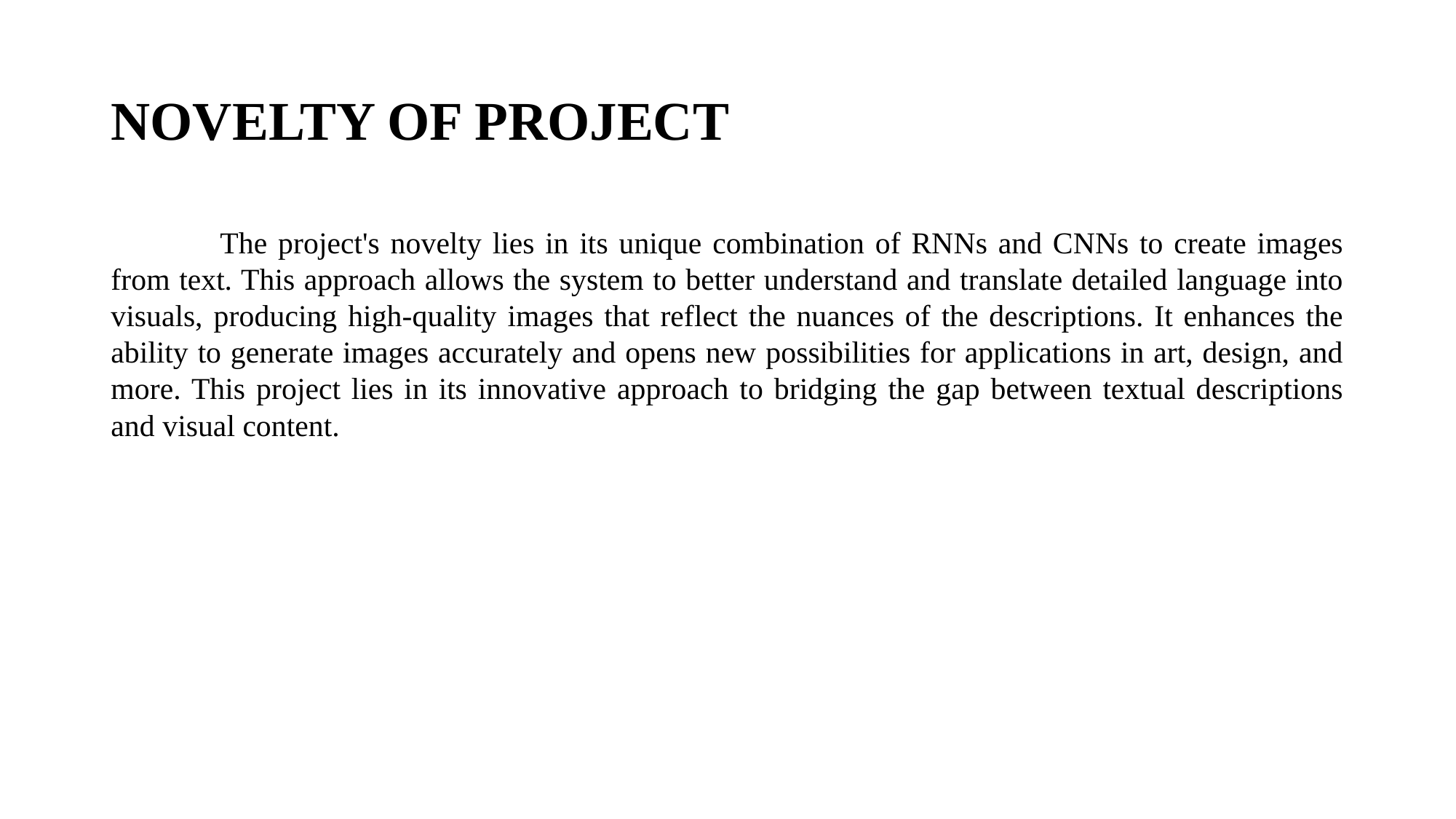

# NOVELTY OF PROJECT
	The project's novelty lies in its unique combination of RNNs and CNNs to create images from text. This approach allows the system to better understand and translate detailed language into visuals, producing high-quality images that reflect the nuances of the descriptions. It enhances the ability to generate images accurately and opens new possibilities for applications in art, design, and more. This project lies in its innovative approach to bridging the gap between textual descriptions and visual content.